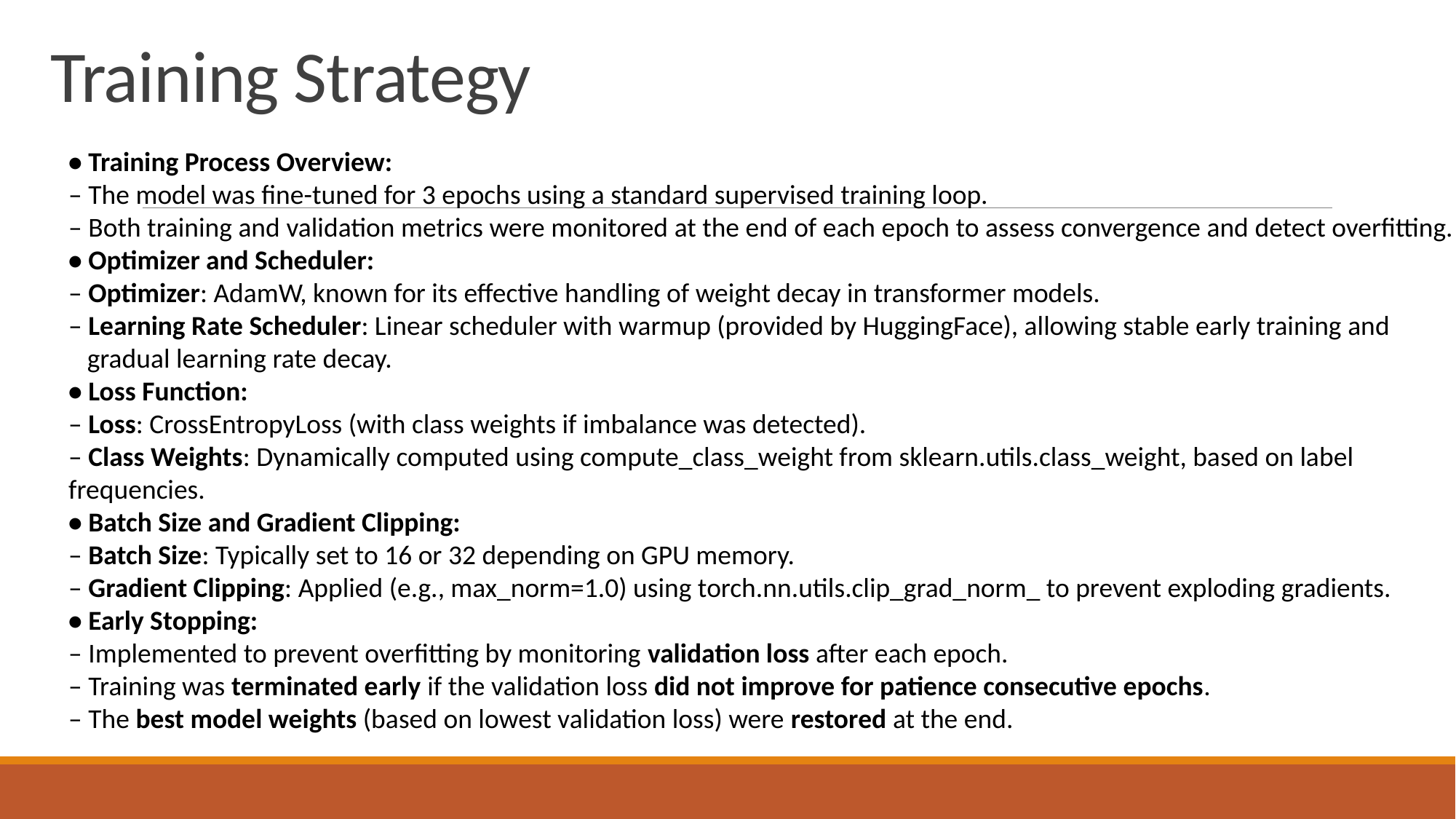

# Training Strategy
• Training Process Overview:
– The model was fine-tuned for 3 epochs using a standard supervised training loop.
– Both training and validation metrics were monitored at the end of each epoch to assess convergence and detect overfitting.
• Optimizer and Scheduler:
– Optimizer: AdamW, known for its effective handling of weight decay in transformer models.
– Learning Rate Scheduler: Linear scheduler with warmup (provided by HuggingFace), allowing stable early training and
   gradual learning rate decay.
• Loss Function:
– Loss: CrossEntropyLoss (with class weights if imbalance was detected).
– Class Weights: Dynamically computed using compute_class_weight from sklearn.utils.class_weight, based on label
frequencies.
• Batch Size and Gradient Clipping:
– Batch Size: Typically set to 16 or 32 depending on GPU memory.
– Gradient Clipping: Applied (e.g., max_norm=1.0) using torch.nn.utils.clip_grad_norm_ to prevent exploding gradients.
• Early Stopping:
– Implemented to prevent overfitting by monitoring validation loss after each epoch.
– Training was terminated early if the validation loss did not improve for patience consecutive epochs.
– The best model weights (based on lowest validation loss) were restored at the end.